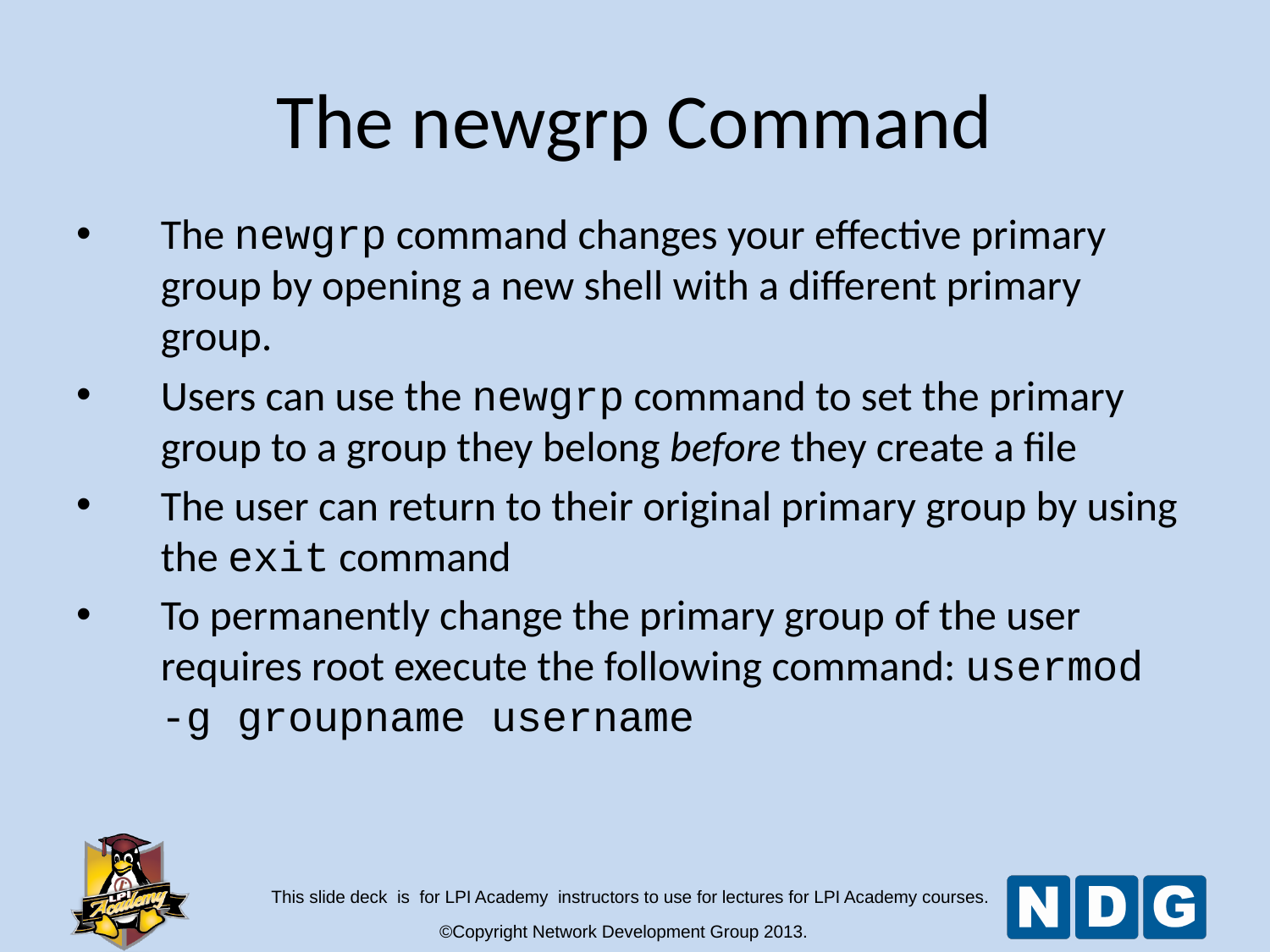

The newgrp Command
The newgrp command changes your effective primary group by opening a new shell with a different primary group.
Users can use the newgrp command to set the primary group to a group they belong before they create a file
The user can return to their original primary group by using the exit command
To permanently change the primary group of the user requires root execute the following command: usermod -g groupname username